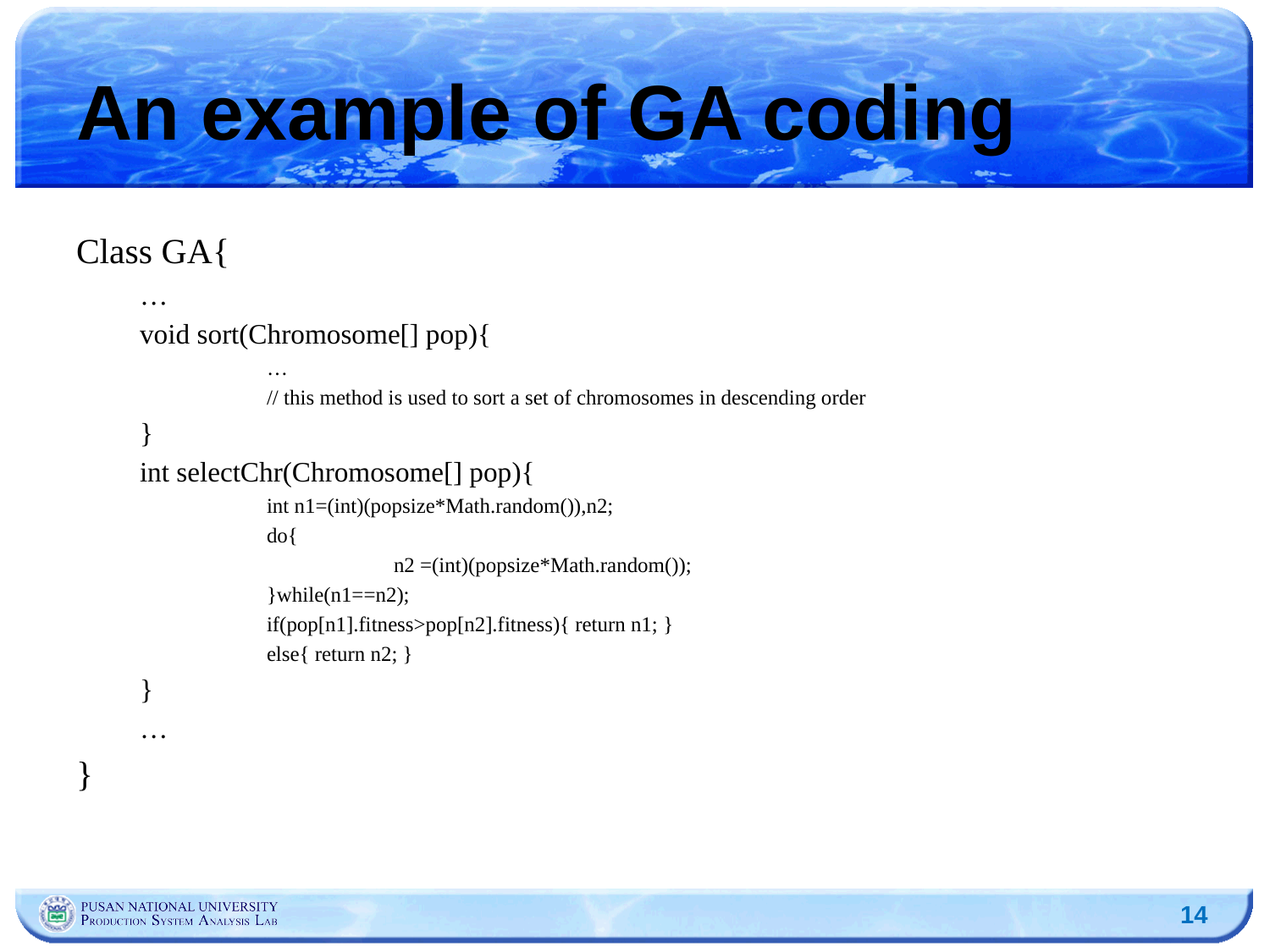

# An example of GA coding
Class GA{
	…
	void sort(Chromosome[] pop){
		…
		// this method is used to sort a set of chromosomes in descending order
	}
	int selectChr(Chromosome[] pop){
		int n1=(int)(popsize*Math.random()),n2;
		do{
			n2 =(int)(popsize*Math.random());
		}while(n1==n2);
		if(pop[n1].fitness>pop[n2].fitness){ return n1; }
		else{ return n2; }
	}
	…
}
14